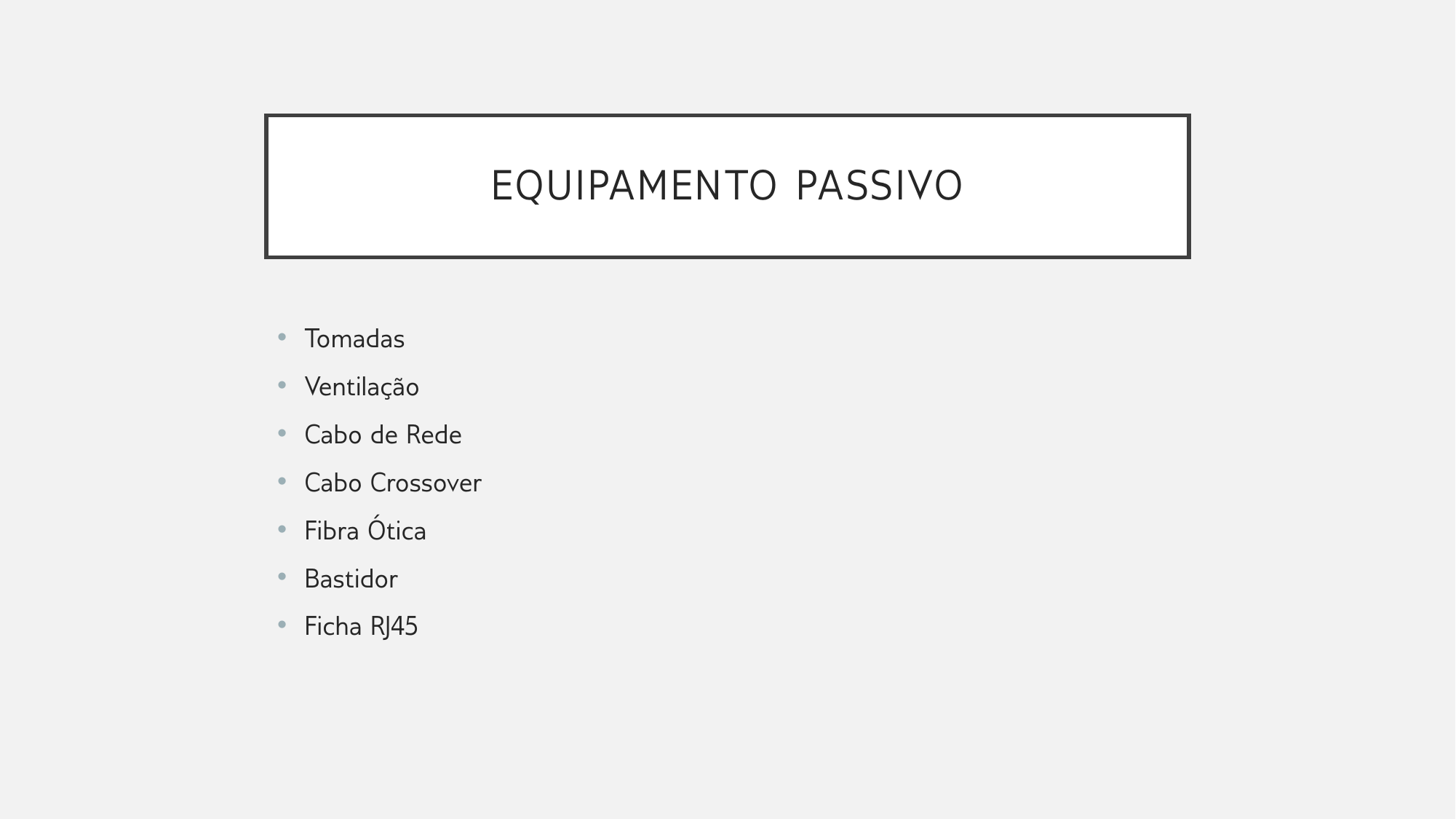

# Equipamento passivo
Tomadas
Ventilação
Cabo de Rede
Cabo Crossover
Fibra Ótica
Bastidor
Ficha RJ45